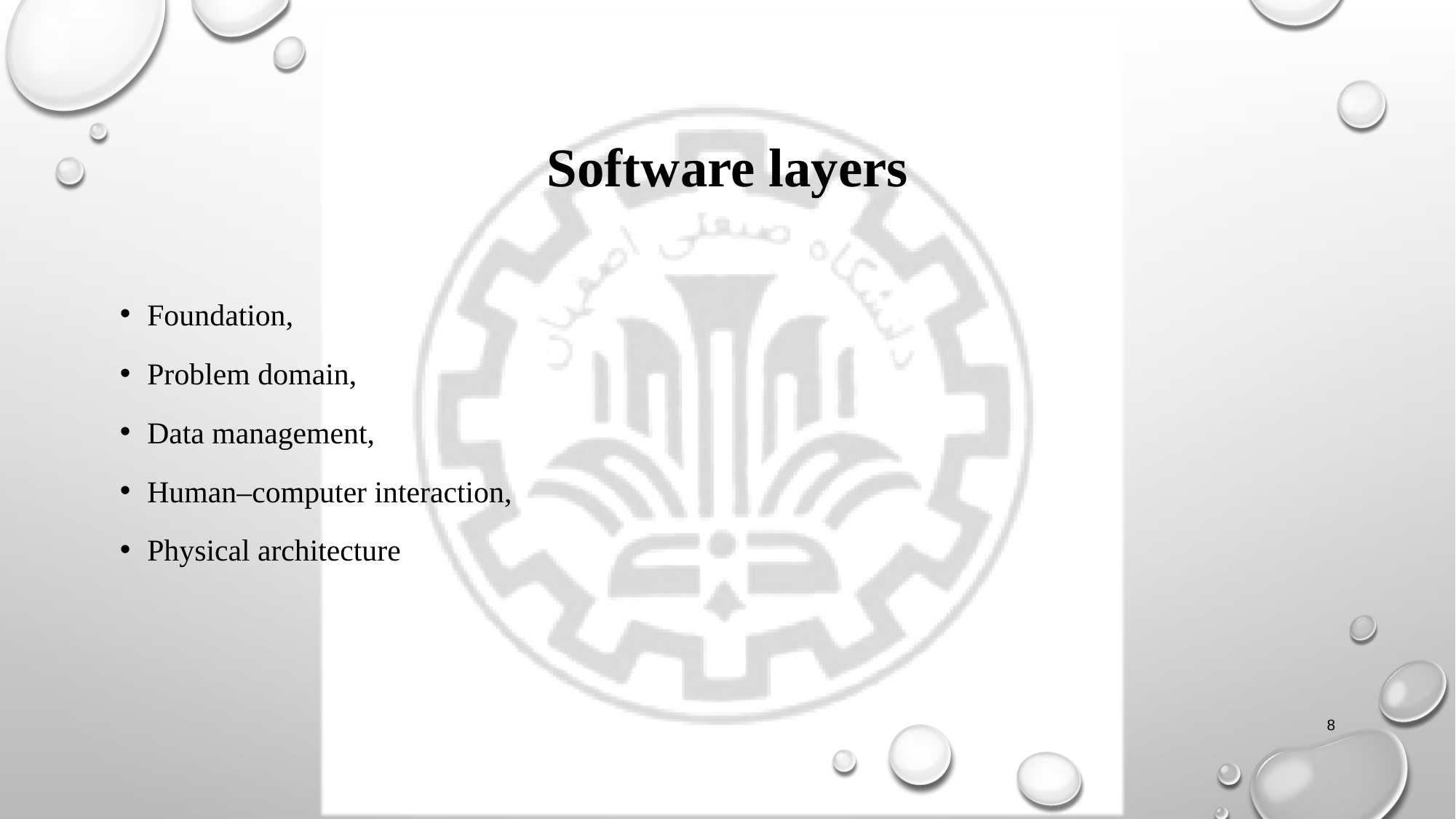

# Software layers
Foundation,
Problem domain,
Data management,
Human–computer interaction,
Physical architecture
8